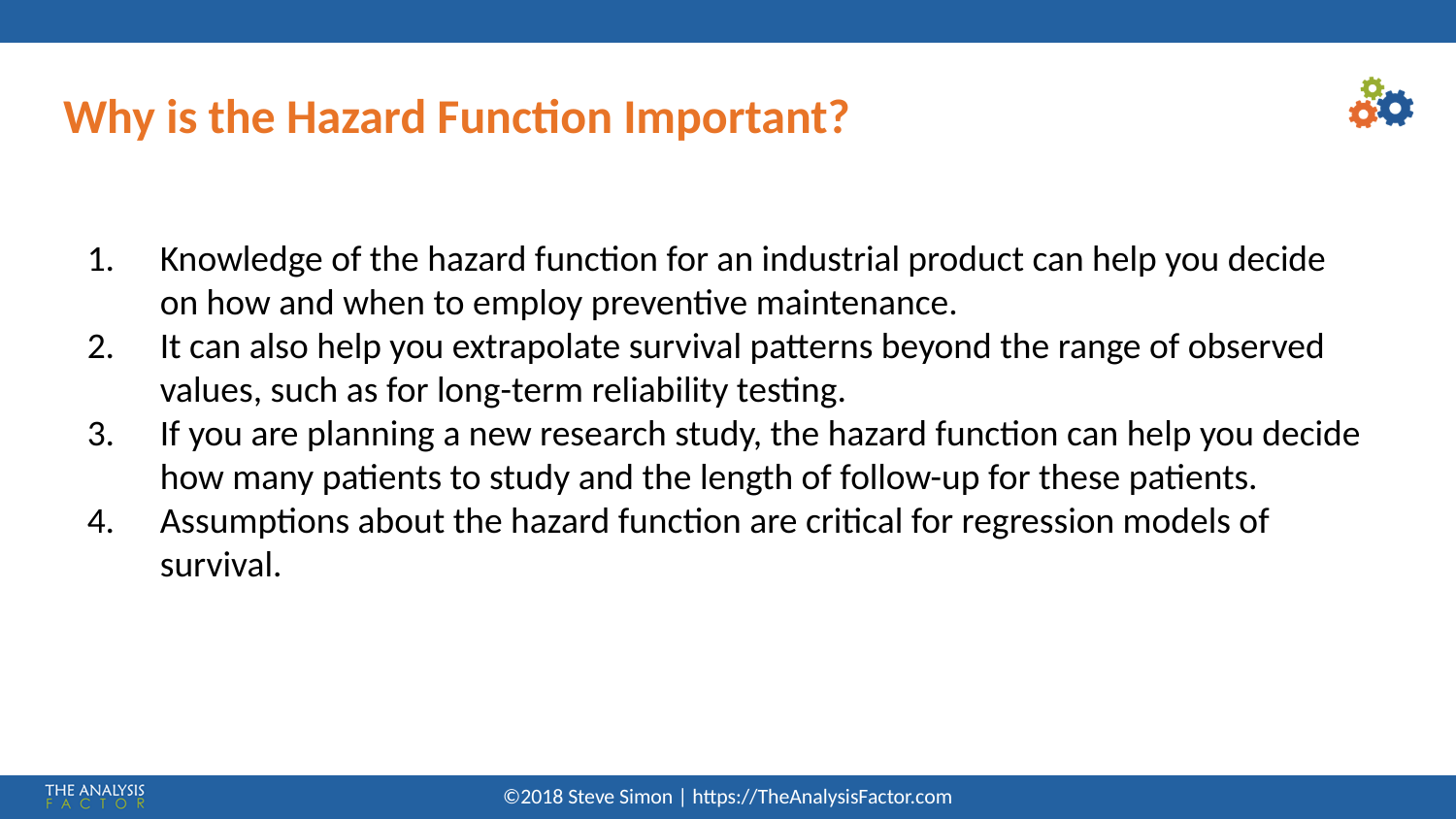

# Why is the Hazard Function Important?
Knowledge of the hazard function for an industrial product can help you decide on how and when to employ preventive maintenance.
It can also help you extrapolate survival patterns beyond the range of observed values, such as for long-term reliability testing.
If you are planning a new research study, the hazard function can help you decide how many patients to study and the length of follow-up for these patients.
Assumptions about the hazard function are critical for regression models of survival.
©2018 Steve Simon | https://TheAnalysisFactor.com